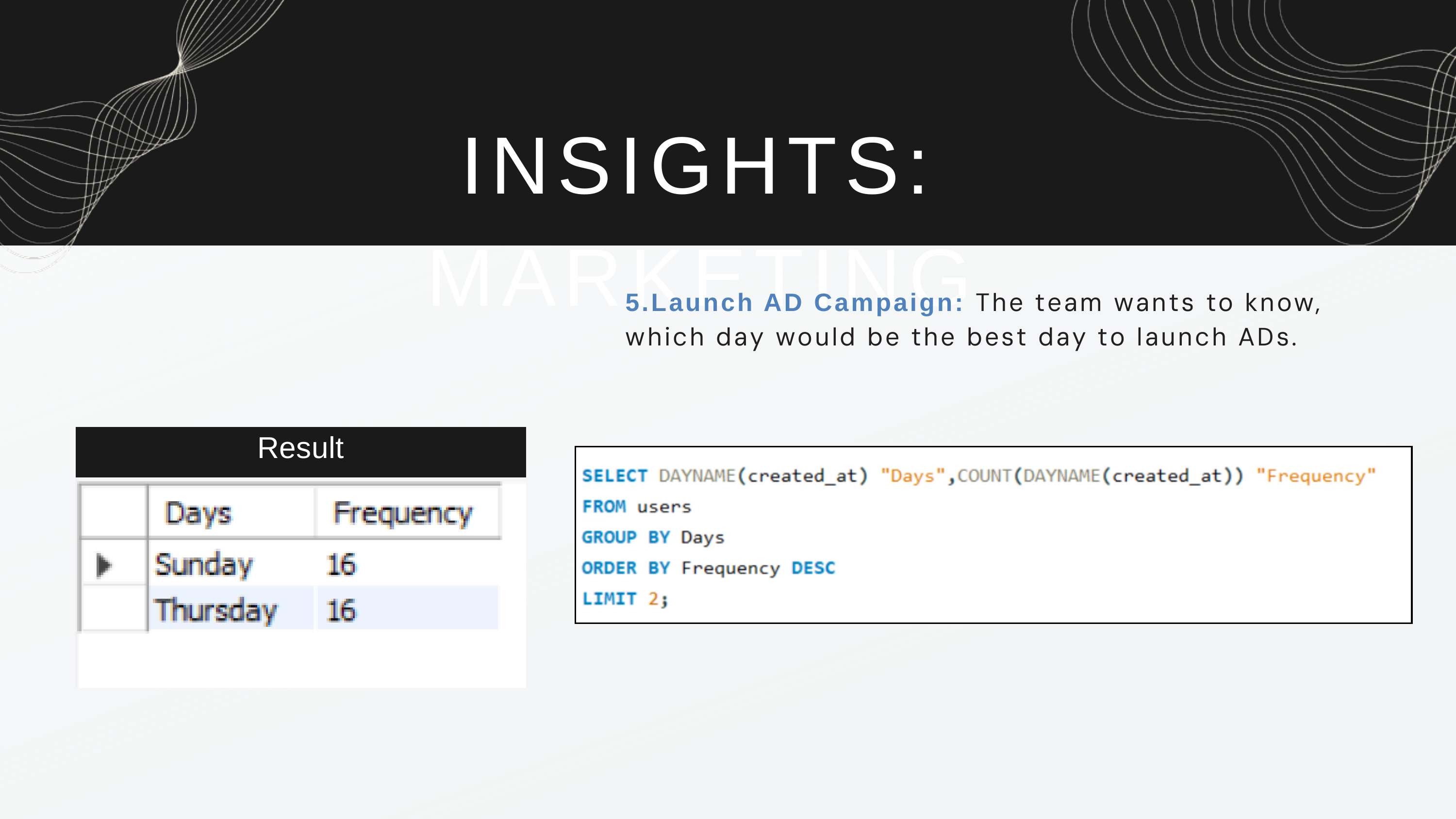

INSIGHTS: MARKETING

5.Launch AD Campaign: The team wants to know, which day would be the best day to launch ADs.

Result